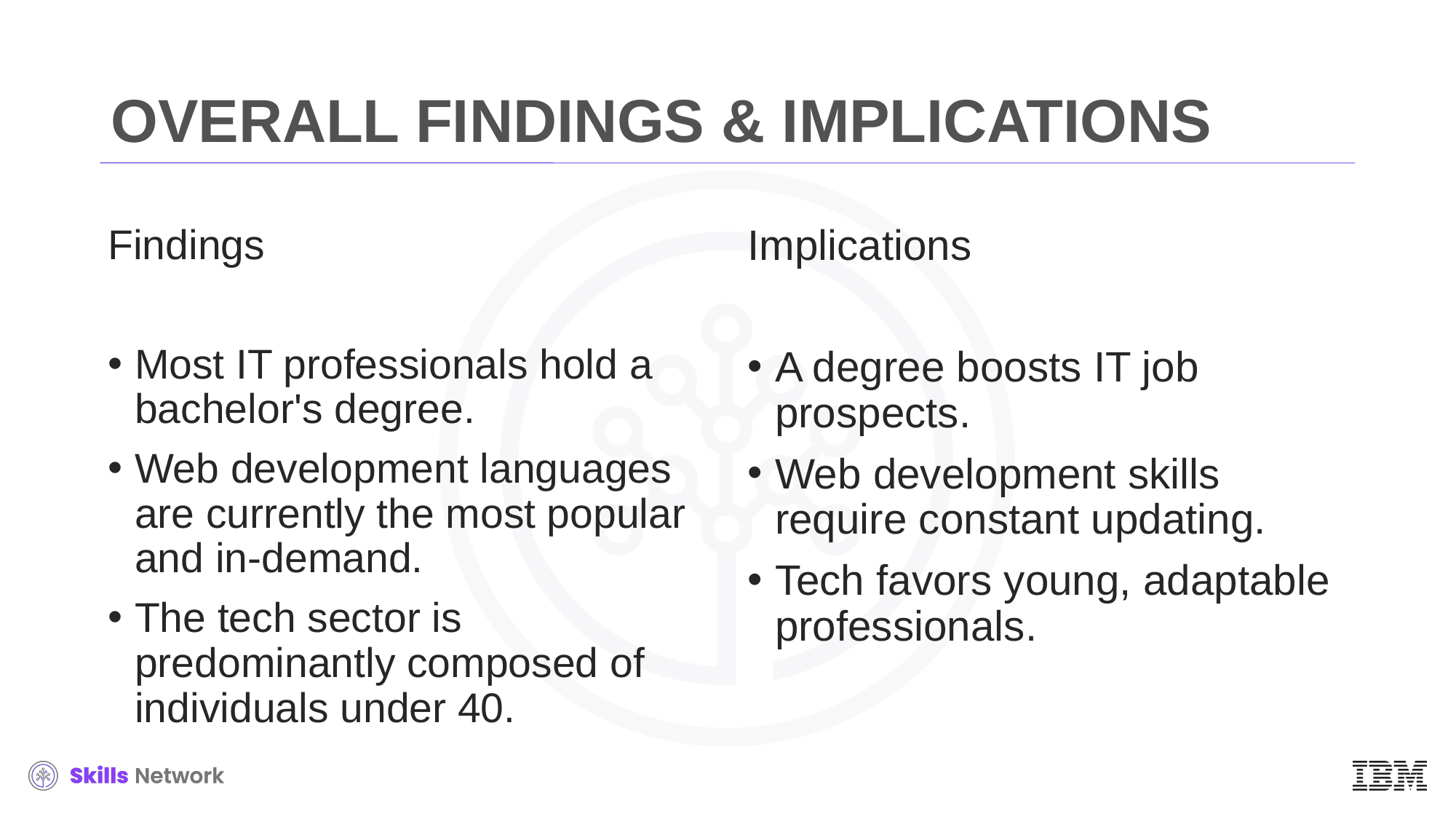

# OVERALL FINDINGS & IMPLICATIONS
Findings

Most IT professionals hold a bachelor's degree.
Web development languages are currently the most popular and in-demand.
The tech sector is predominantly composed of individuals under 40.
Implications

A degree boosts IT job prospects.
Web development skills require constant updating.
Tech favors young, adaptable professionals.